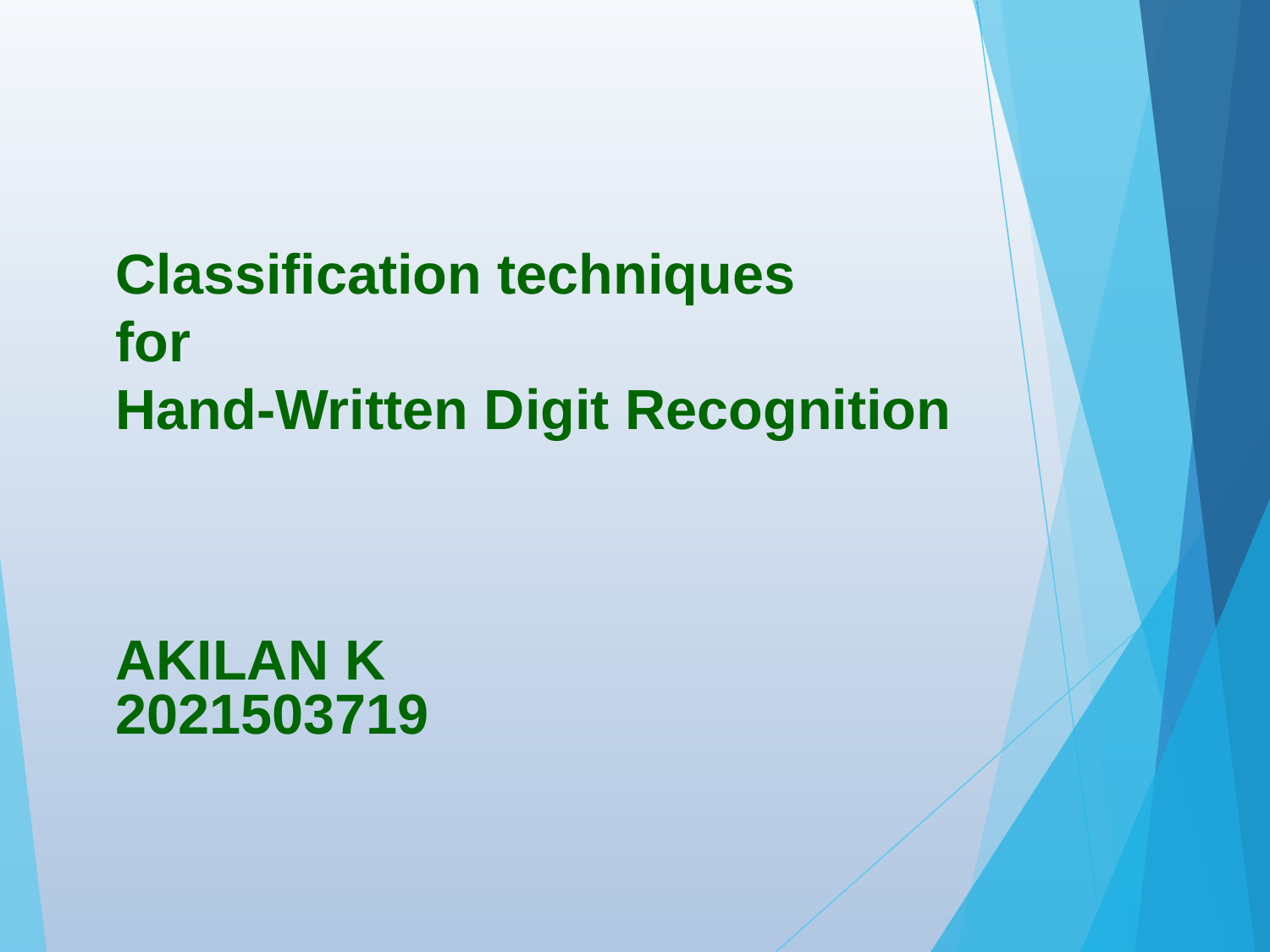

# Classification techniques for Hand-Written Digit Recognition
AKILAN K
2021503719
1